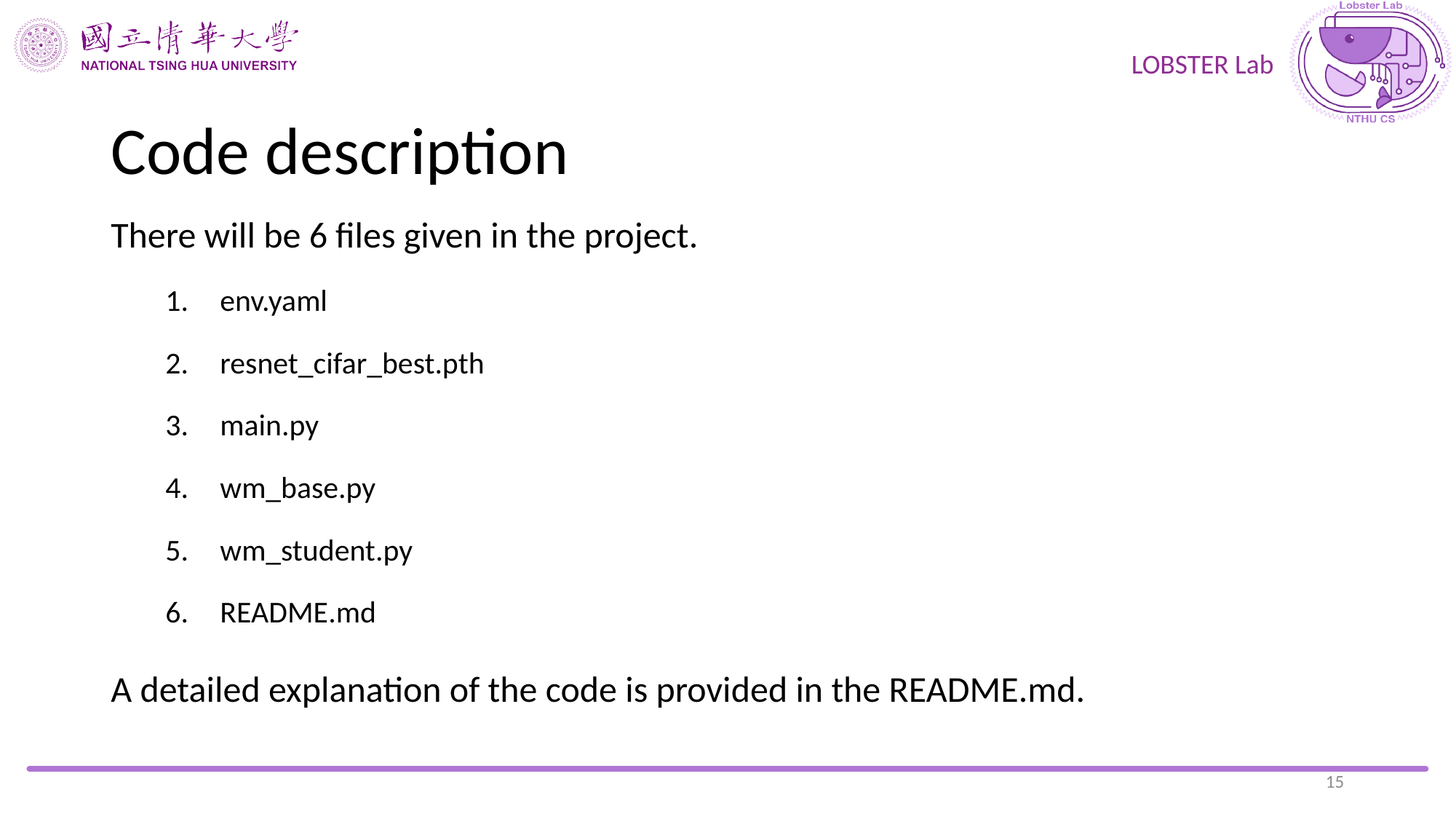

# Code description
There will be 6 files given in the project.
env.yaml
resnet_cifar_best.pth
main.py
wm_base.py
wm_student.py
README.md
A detailed explanation of the code is provided in the README.md.
15